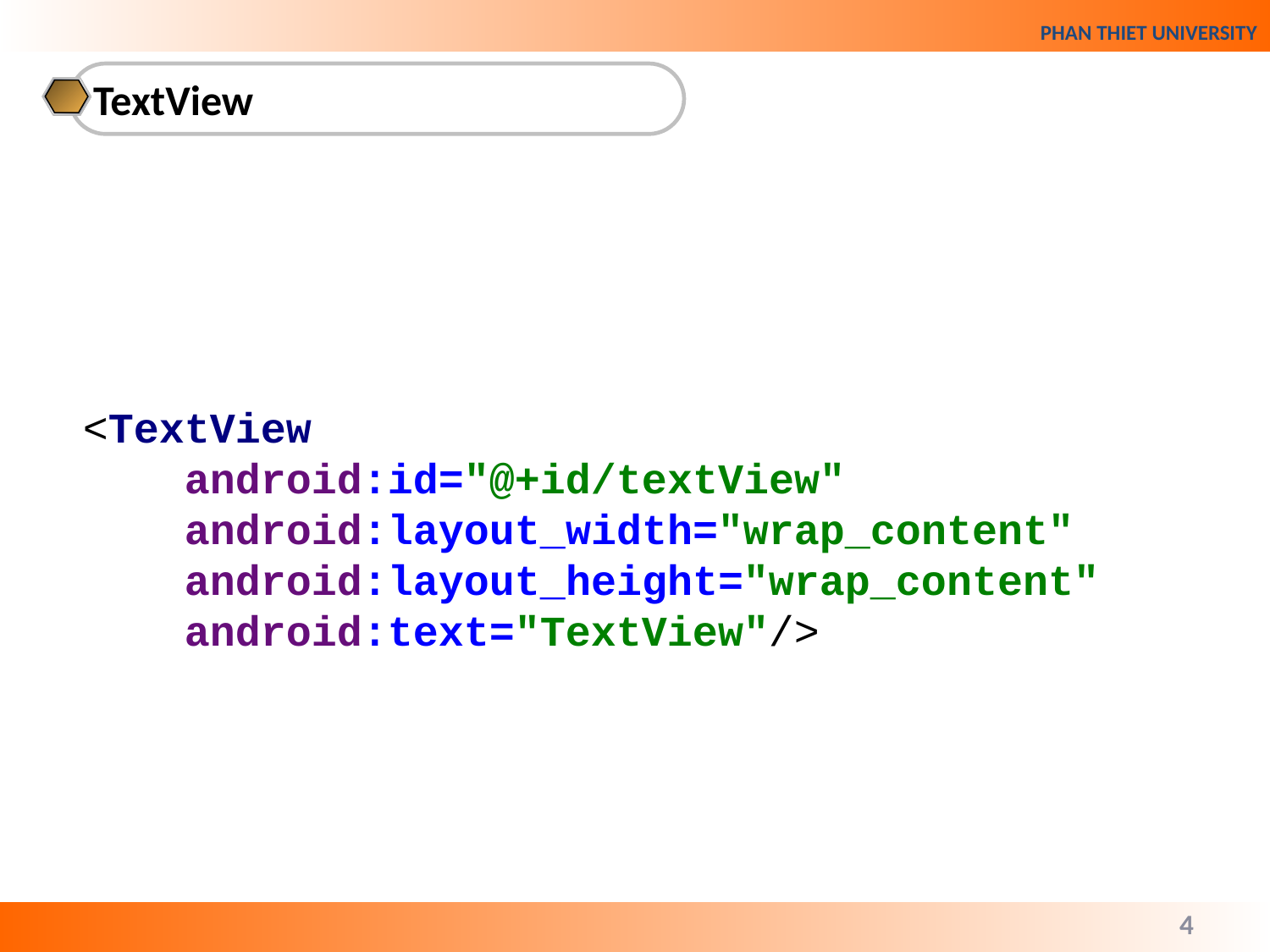

TextView

<TextView
    android:id="@+id/textView"
    android:layout_width="wrap_content"
    android:layout_height="wrap_content"
    android:text="TextView"/>
4